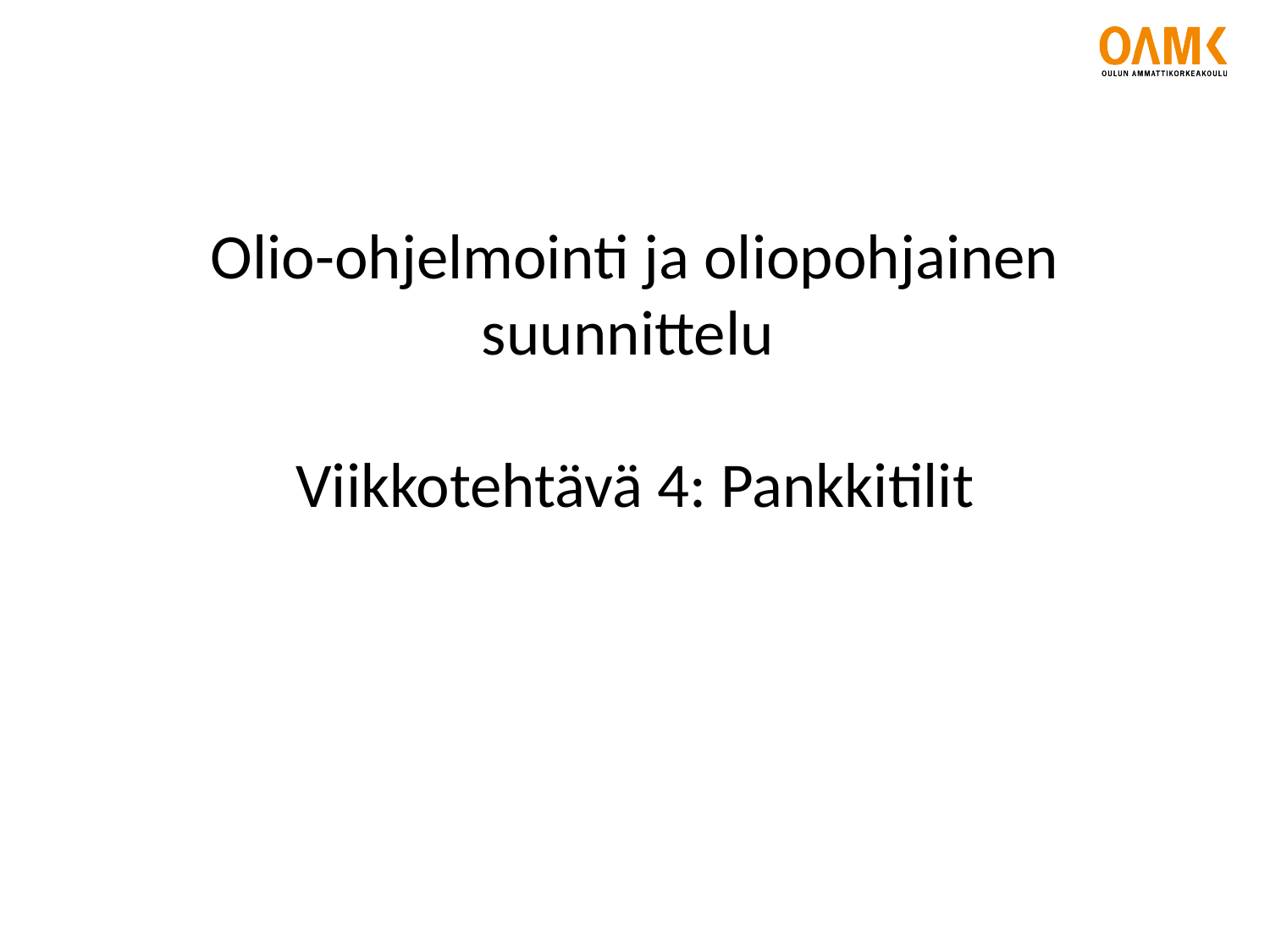

# Olio-ohjelmointi ja oliopohjainen suunnittelu Viikkotehtävä 4: Pankkitilit